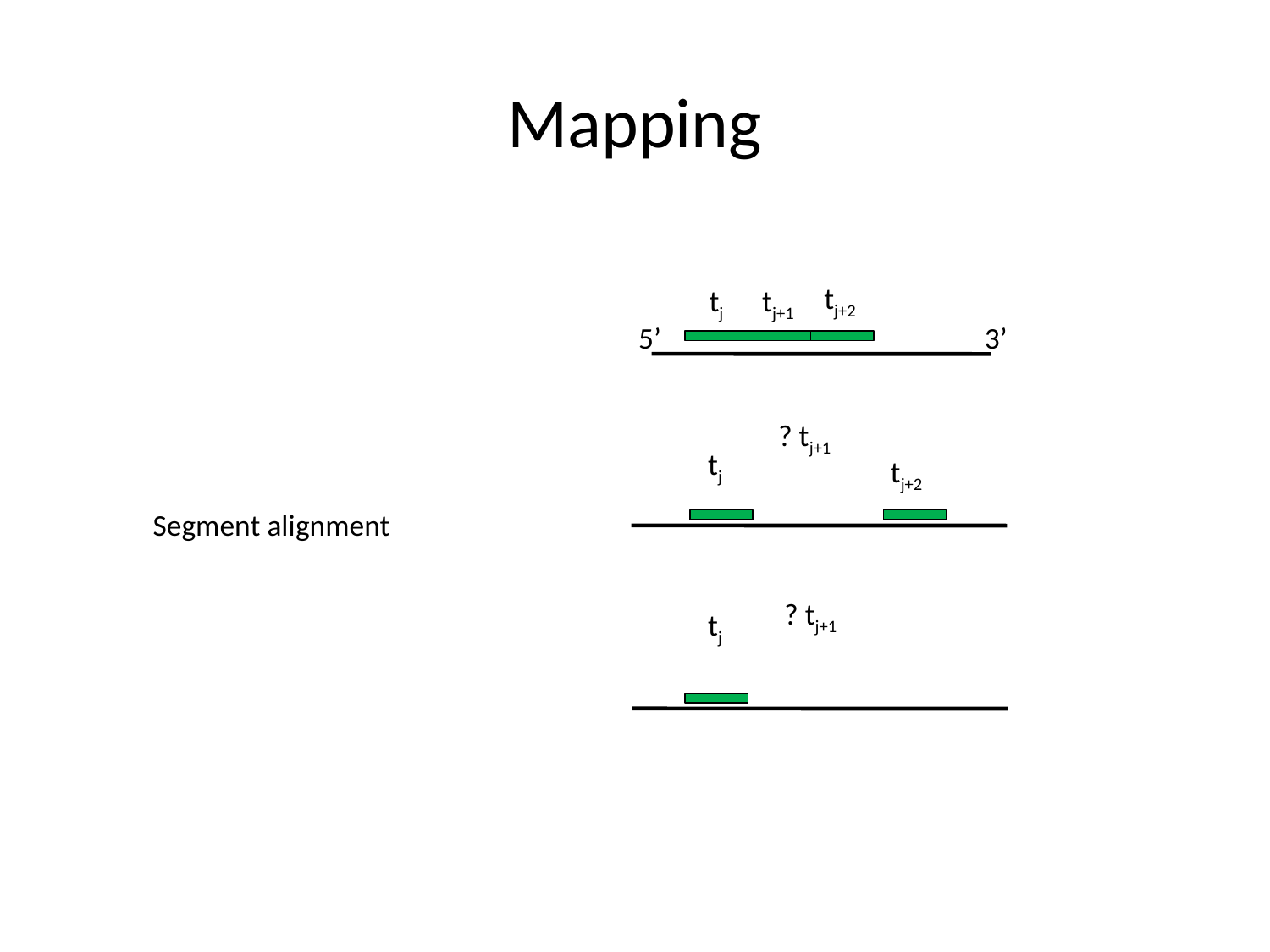

Mapping

tj+2
tj
tj+1
5’
3’

? tj+1
tj
tj+2
Segment alignment

? tj+1

tj